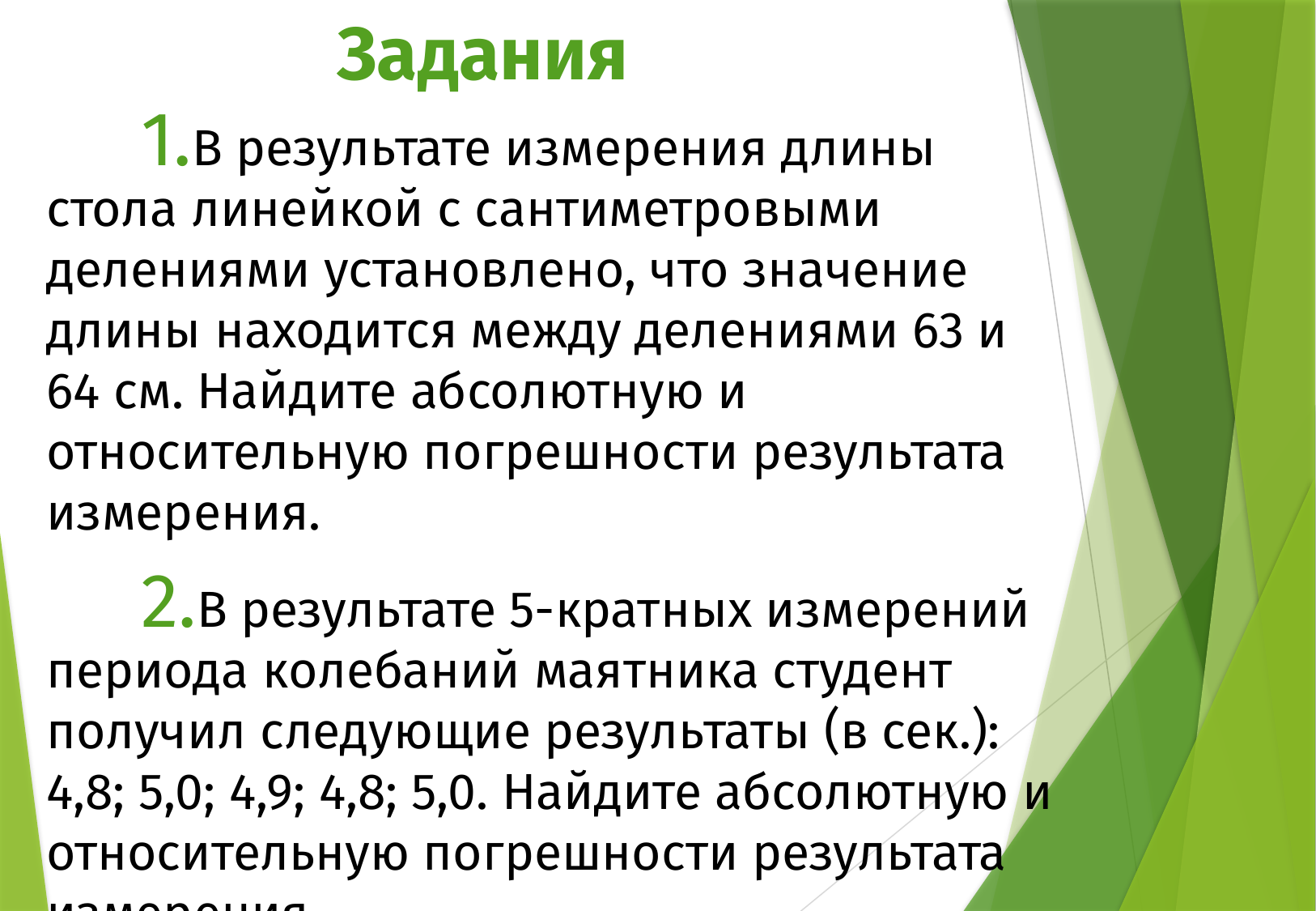

Задания
В результате измерения длины стола линейкой с сантиметровыми делениями установлено, что значение длины находится между делениями 63 и 64 см. Найдите абсолютную и относительную погрешности результата измерения.

В результате 5-кратных измерений периода колебаний маятника студент получил следующие результаты (в сек.): 4,8; 5,0; 4,9; 4,8; 5,0. Найдите абсолютную и относительную погрешности результата измерения.